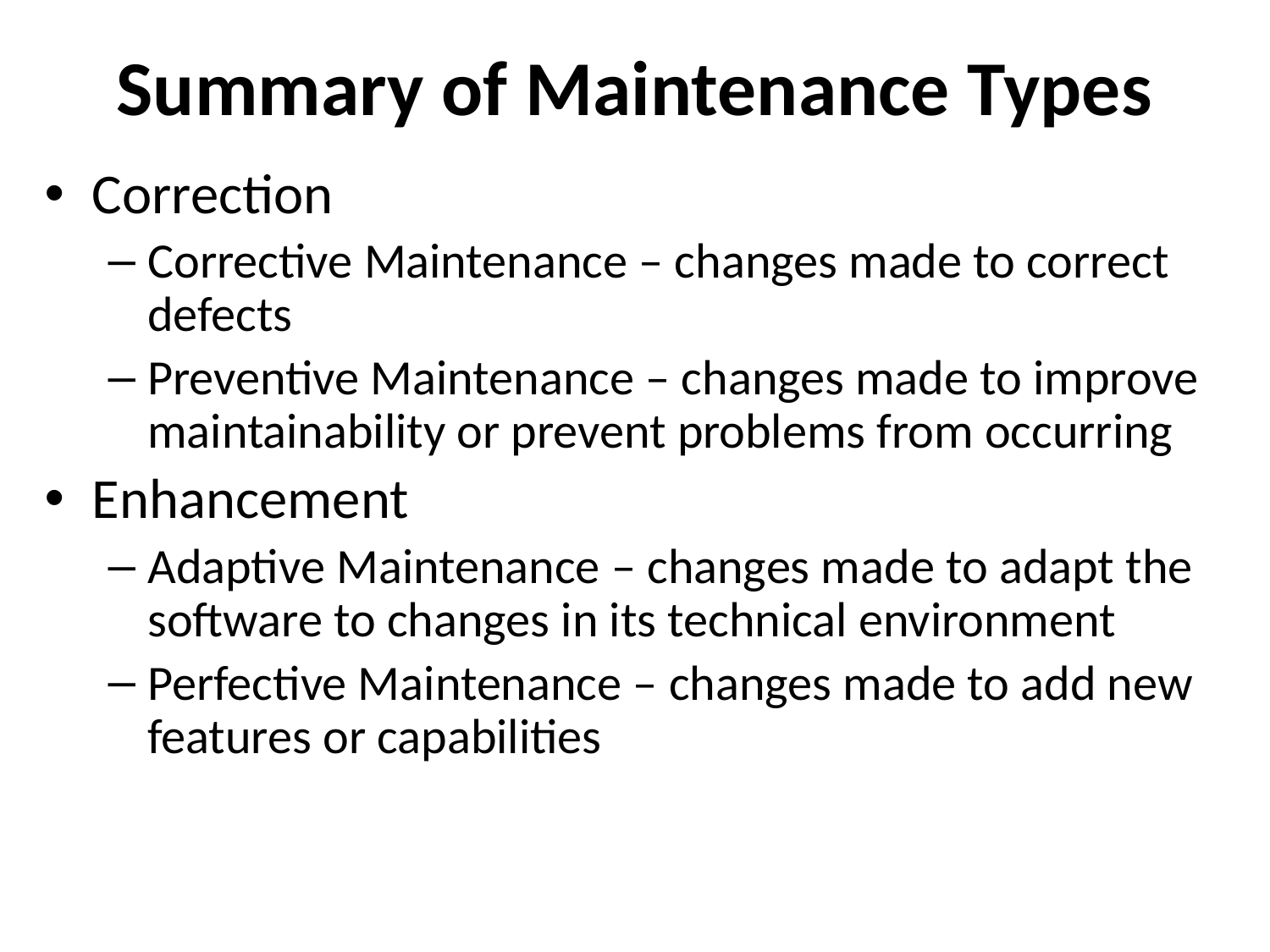

# Summary of Maintenance Types
Correction
Corrective Maintenance – changes made to correct defects
Preventive Maintenance – changes made to improve maintainability or prevent problems from occurring
Enhancement
Adaptive Maintenance – changes made to adapt the software to changes in its technical environment
Perfective Maintenance – changes made to add new features or capabilities